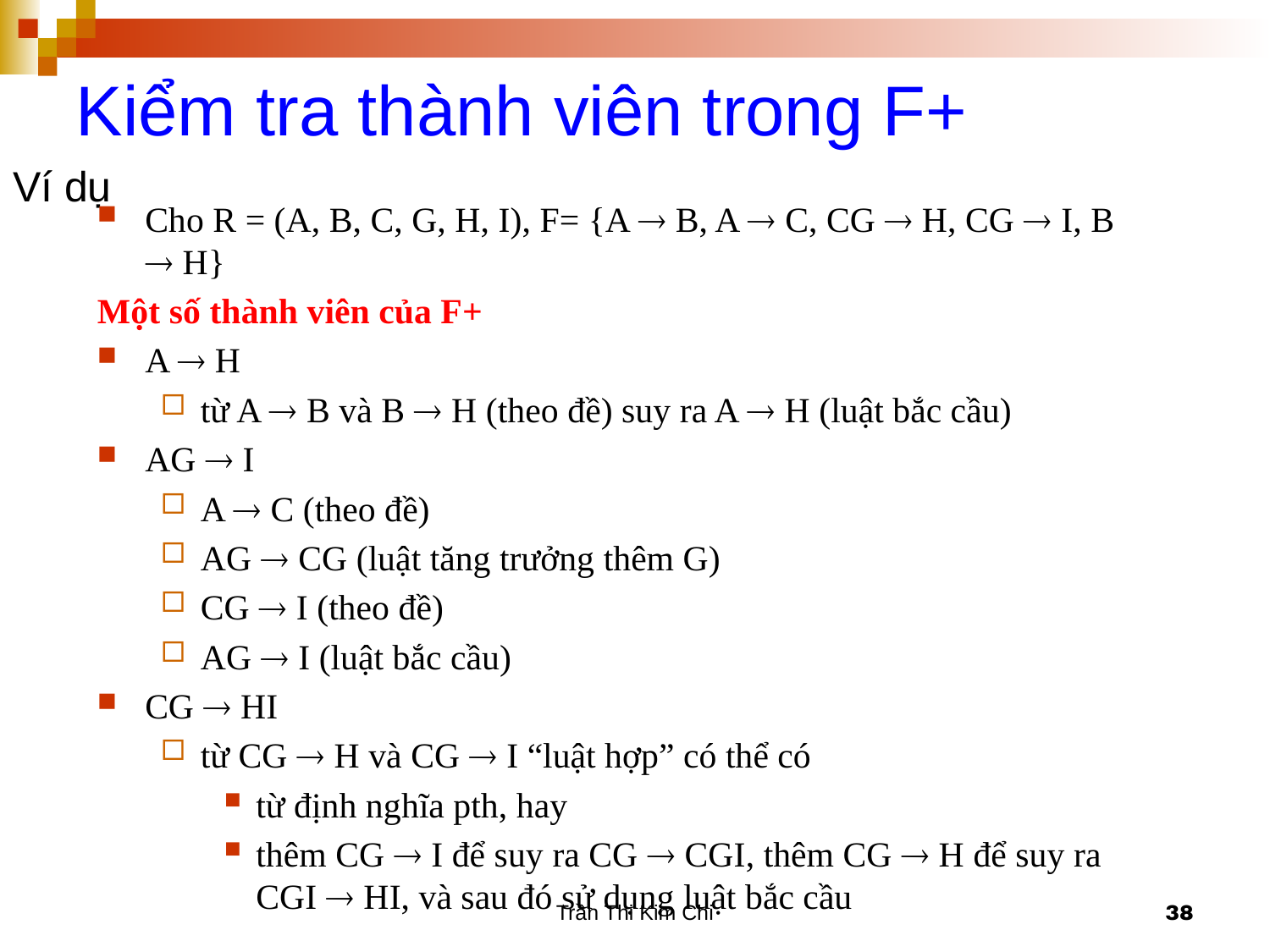

Kiểm tra thành viên trong F+
# Ví dụ
Cho R = (A, B, C, G, H, I), F= {A → B, A → C, CG → H, CG → I, B → H}
Một số thành viên của F+
A → H
từ A → B và B → H (theo đề) suy ra A → H (luật bắc cầu)
AG → I
A → C (theo đề)
AG → CG (luật tăng trưởng thêm G)
CG → I (theo đề)
AG → I (luật bắc cầu)
CG → HI
từ CG → H và CG → I “luật hợp” có thể có
từ định nghĩa pth, hay
thêm CG → I để suy ra CG → CGI, thêm CG → H để suy ra CGI → HI, và sau đó sử dụng luật bắc cầu
Trần Thi Kim Chi
38